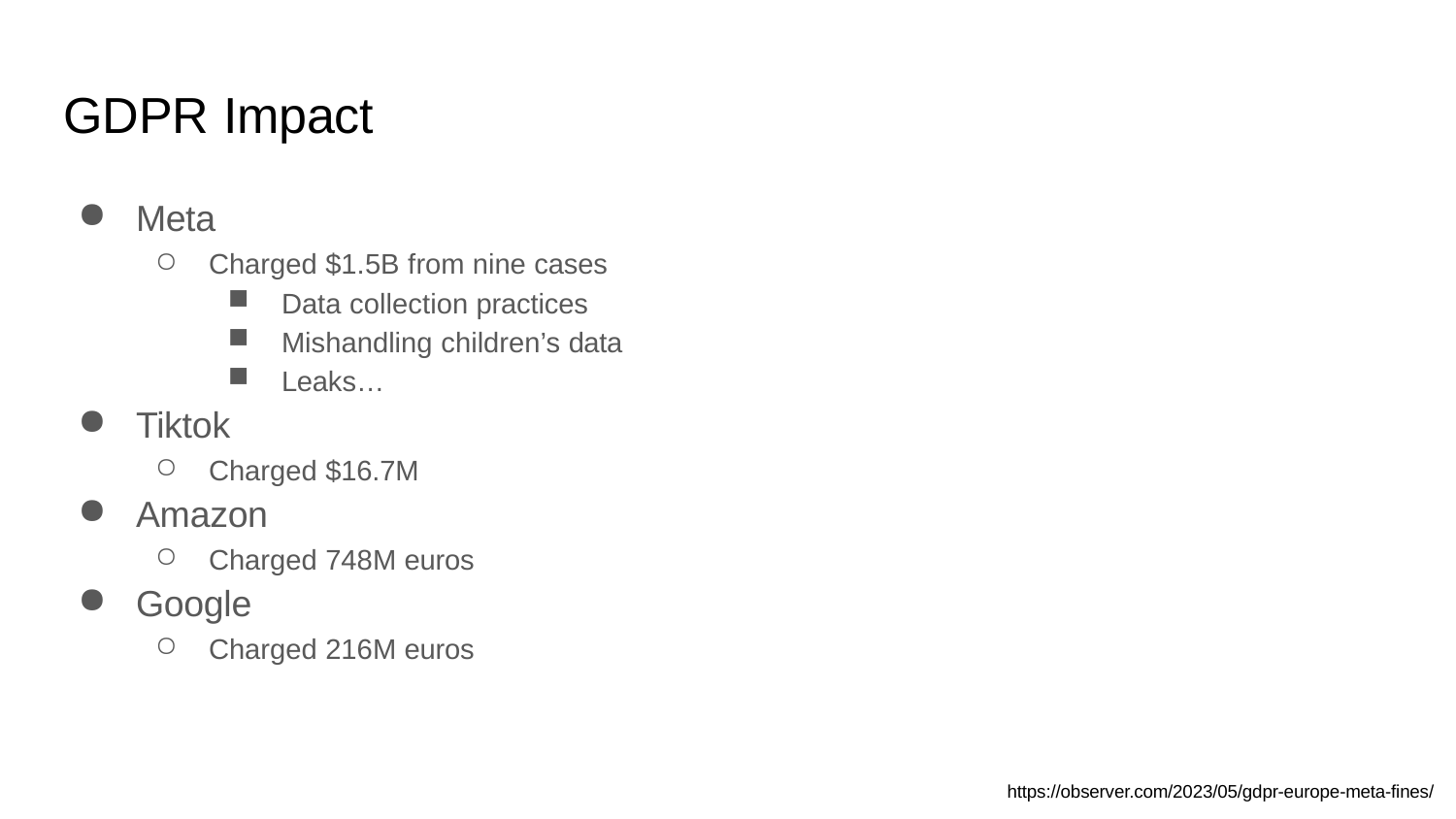

# GDPR Impact
Meta
Charged $1.5B from nine cases
Data collection practices
Mishandling children’s data
Leaks…
Tiktok
Charged $16.7M
Amazon
Charged 748M euros
Google
Charged 216M euros
https://observer.com/2023/05/gdpr-europe-meta-fines/